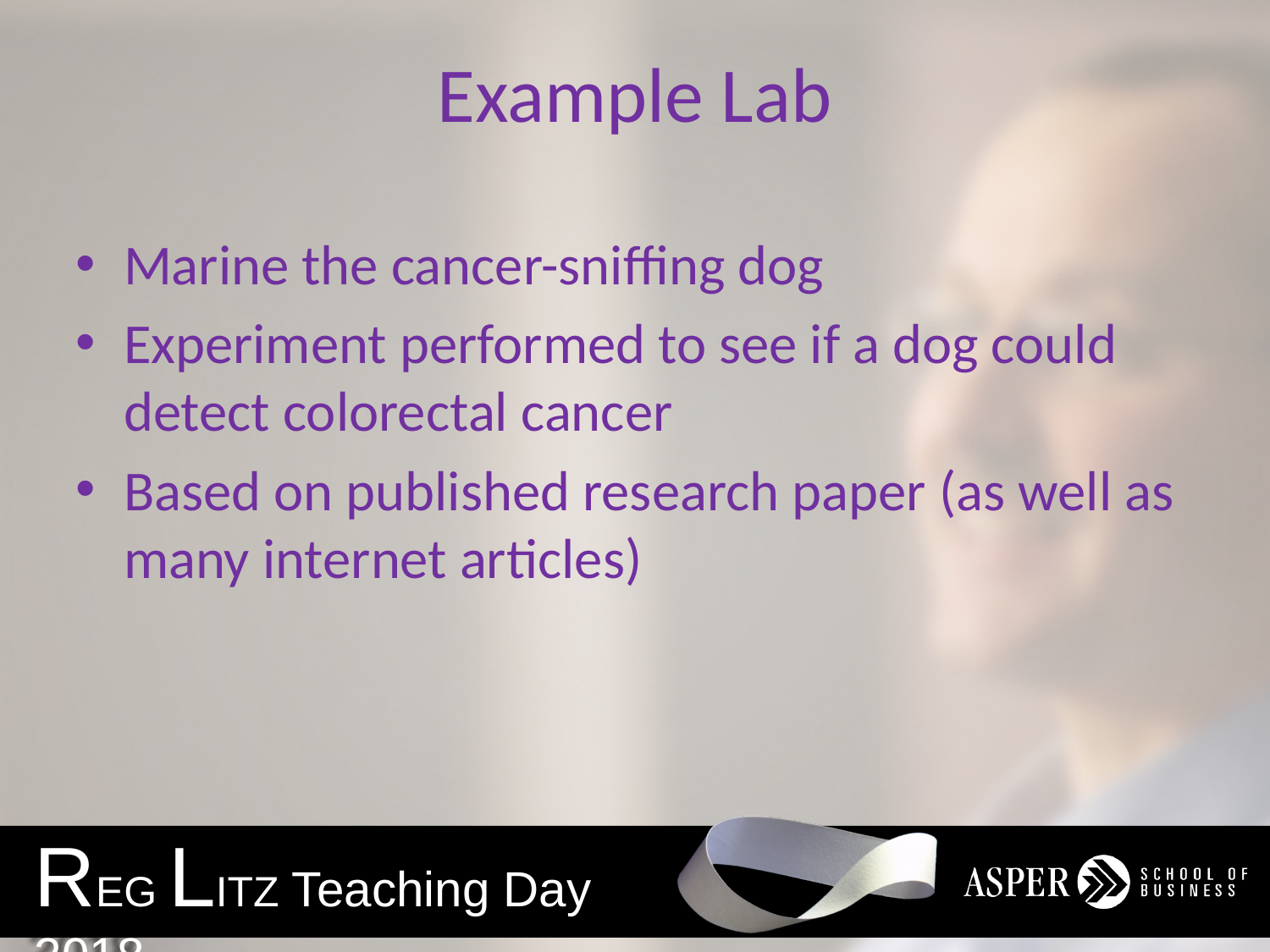

# Example Lab
Marine the cancer-sniffing dog
Experiment performed to see if a dog could detect colorectal cancer
Based on published research paper (as well as many internet articles)